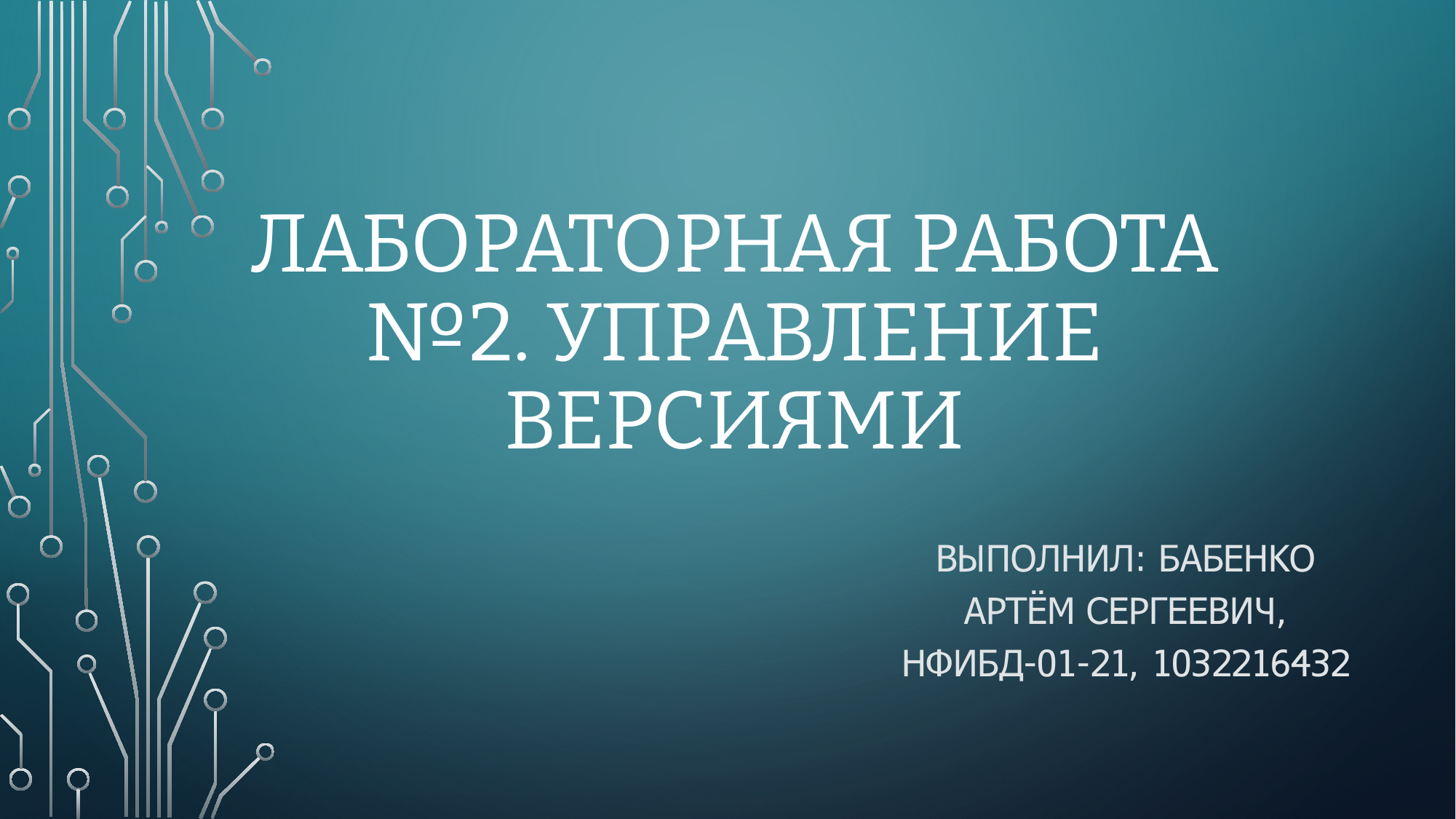

# Лабораторная работа №2. Управление версиями
Выполнил: Бабенко Артём Сергеевич, НФИбд-01-21, 1032216432